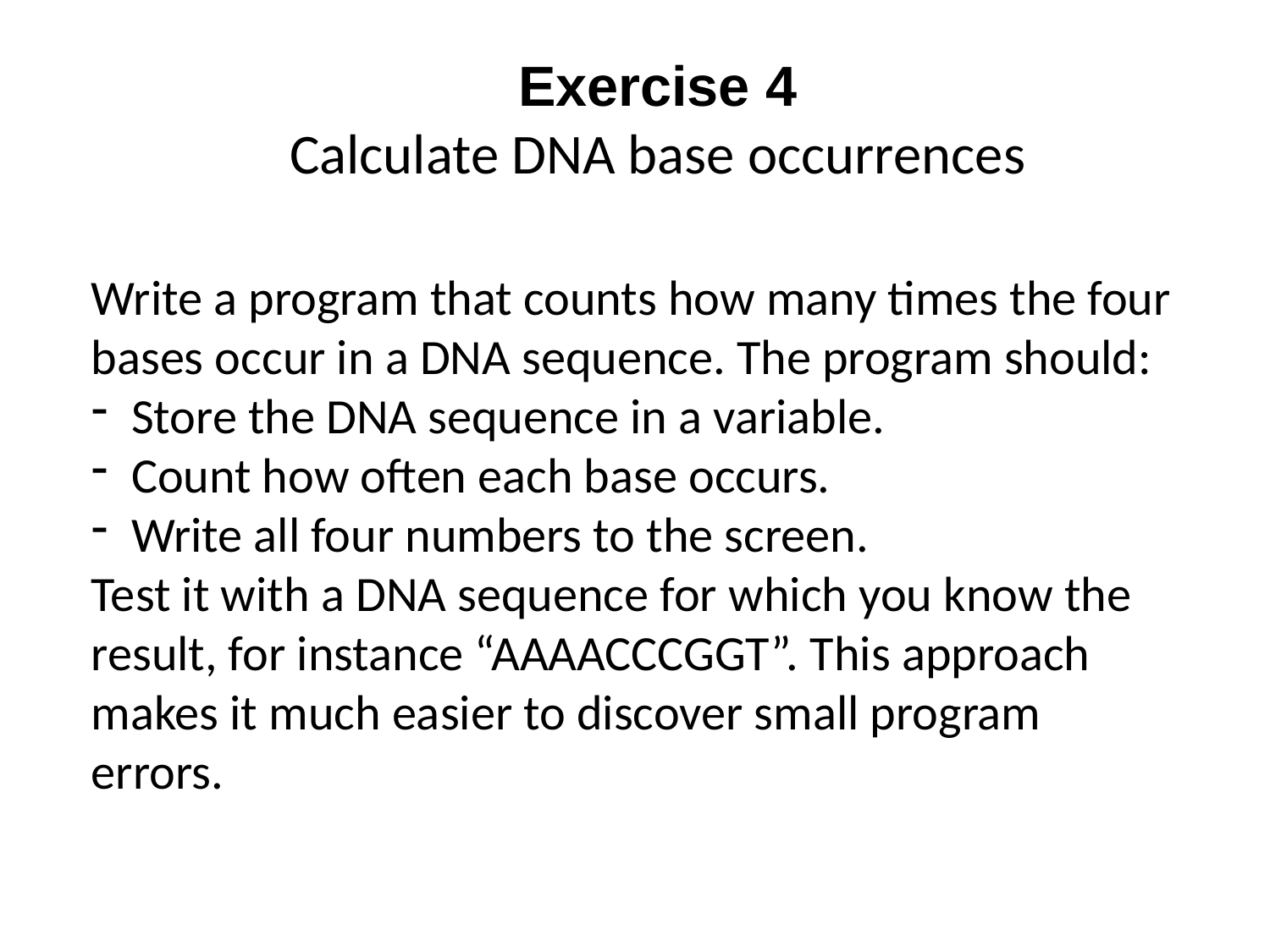

Exercise 4
Calculate DNA base occurrences
Write a program that counts how many times the four bases occur in a DNA sequence. The program should:
Store the DNA sequence in a variable.
Count how often each base occurs.
Write all four numbers to the screen.
Test it with a DNA sequence for which you know the result, for instance “AAAACCCGGT”. This approach makes it much easier to discover small program errors.